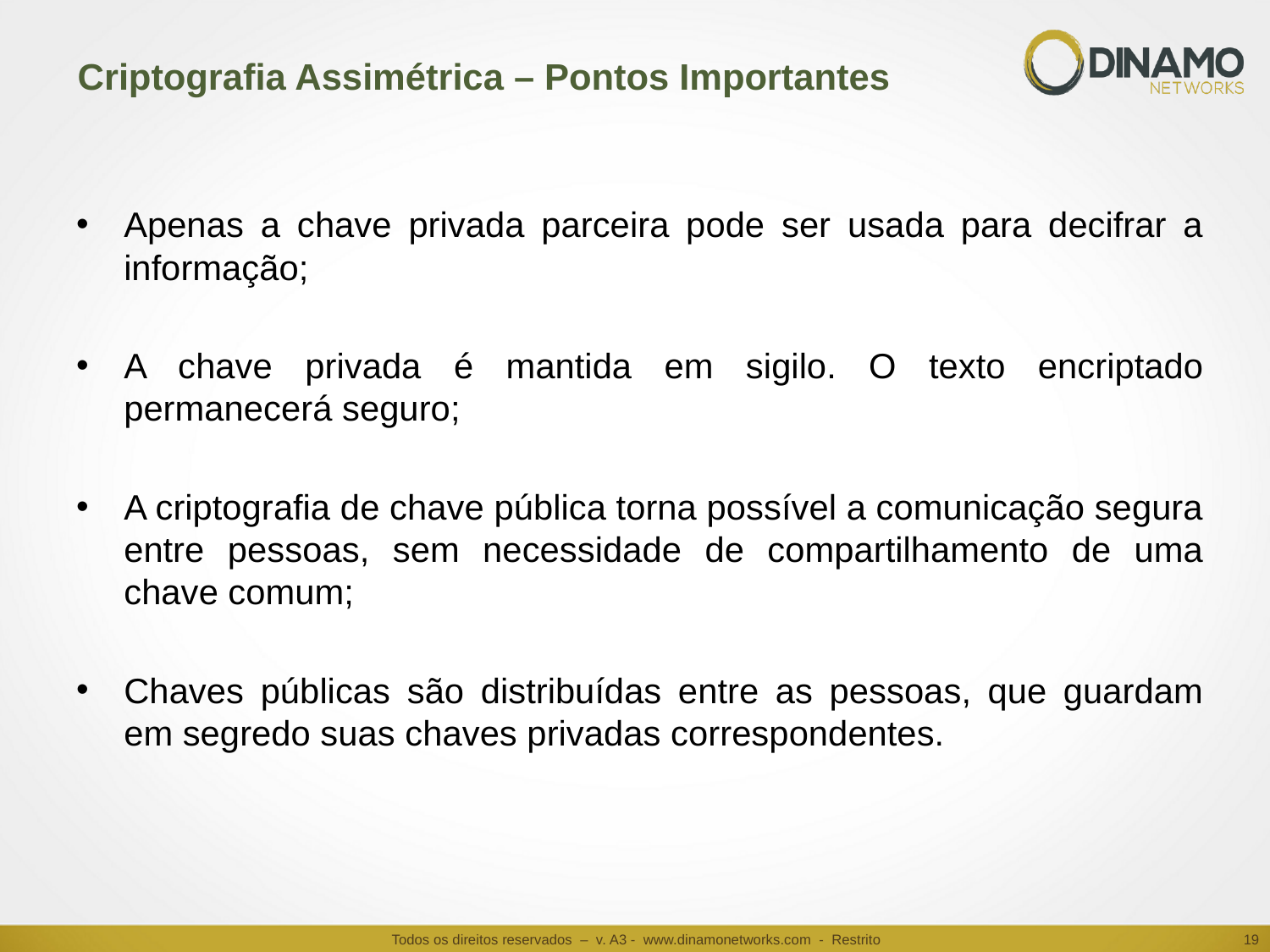

# Criptografia Assimétrica – Pontos Importantes
Apenas a chave privada parceira pode ser usada para decifrar a informação;

A chave privada é mantida em sigilo. O texto encriptado permanecerá seguro;

A criptografia de chave pública torna possível a comunicação segura entre pessoas, sem necessidade de compartilhamento de uma chave comum;

Chaves públicas são distribuídas entre as pessoas, que guardam em segredo suas chaves privadas correspondentes.